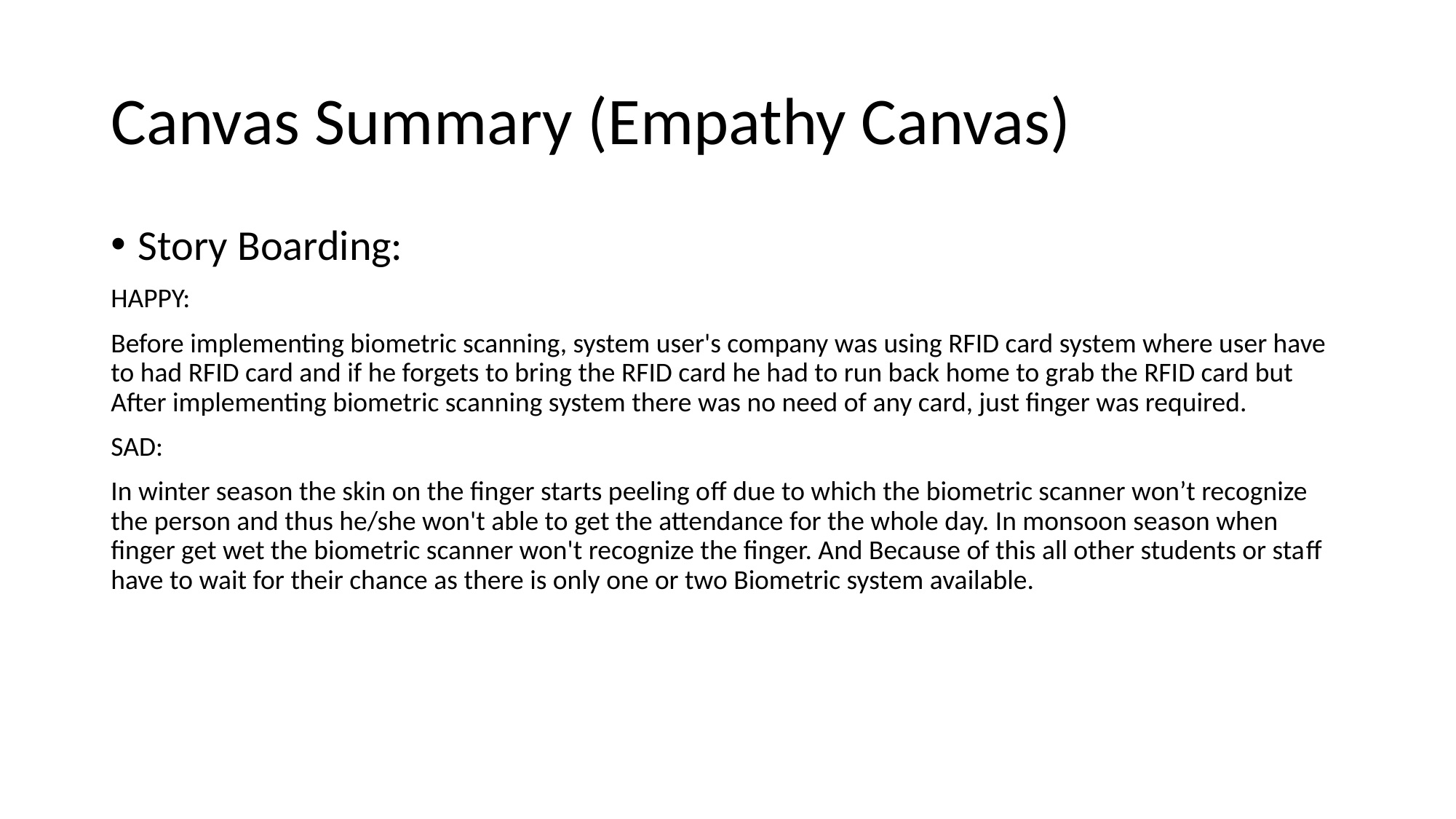

# Canvas Summary (Empathy Canvas)
Story Boarding:
HAPPY:
Before implementing biometric scanning, system user's company was using RFID card system where user have to had RFID card and if he forgets to bring the RFID card he had to run back home to grab the RFID card but After implementing biometric scanning system there was no need of any card, just finger was required.
SAD:
In winter season the skin on the finger starts peeling off due to which the biometric scanner won’t recognize the person and thus he/she won't able to get the attendance for the whole day. In monsoon season when finger get wet the biometric scanner won't recognize the finger. And Because of this all other students or staff have to wait for their chance as there is only one or two Biometric system available.